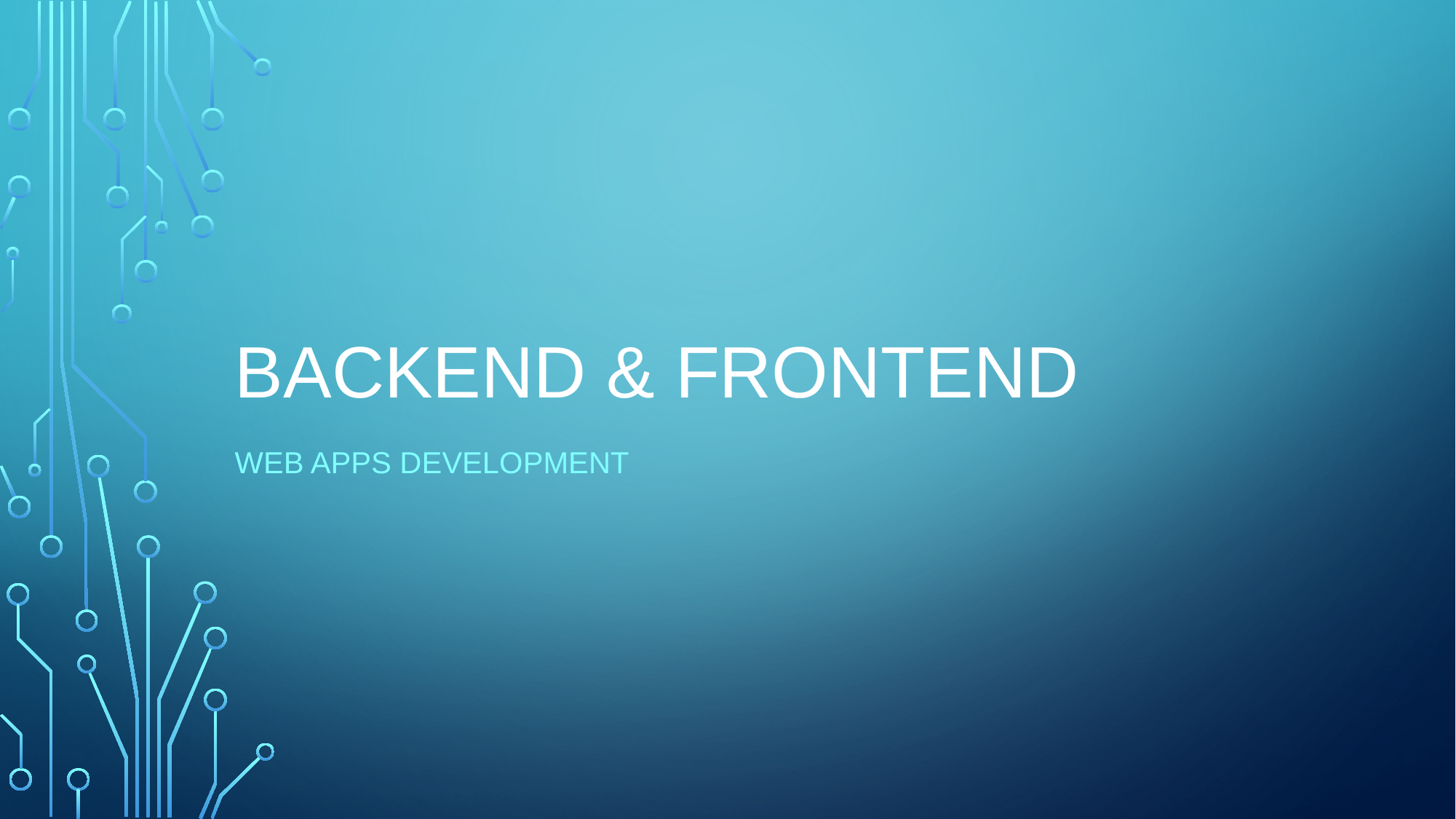

# Backend & frontend
WEB APPS DEVELOPMENT